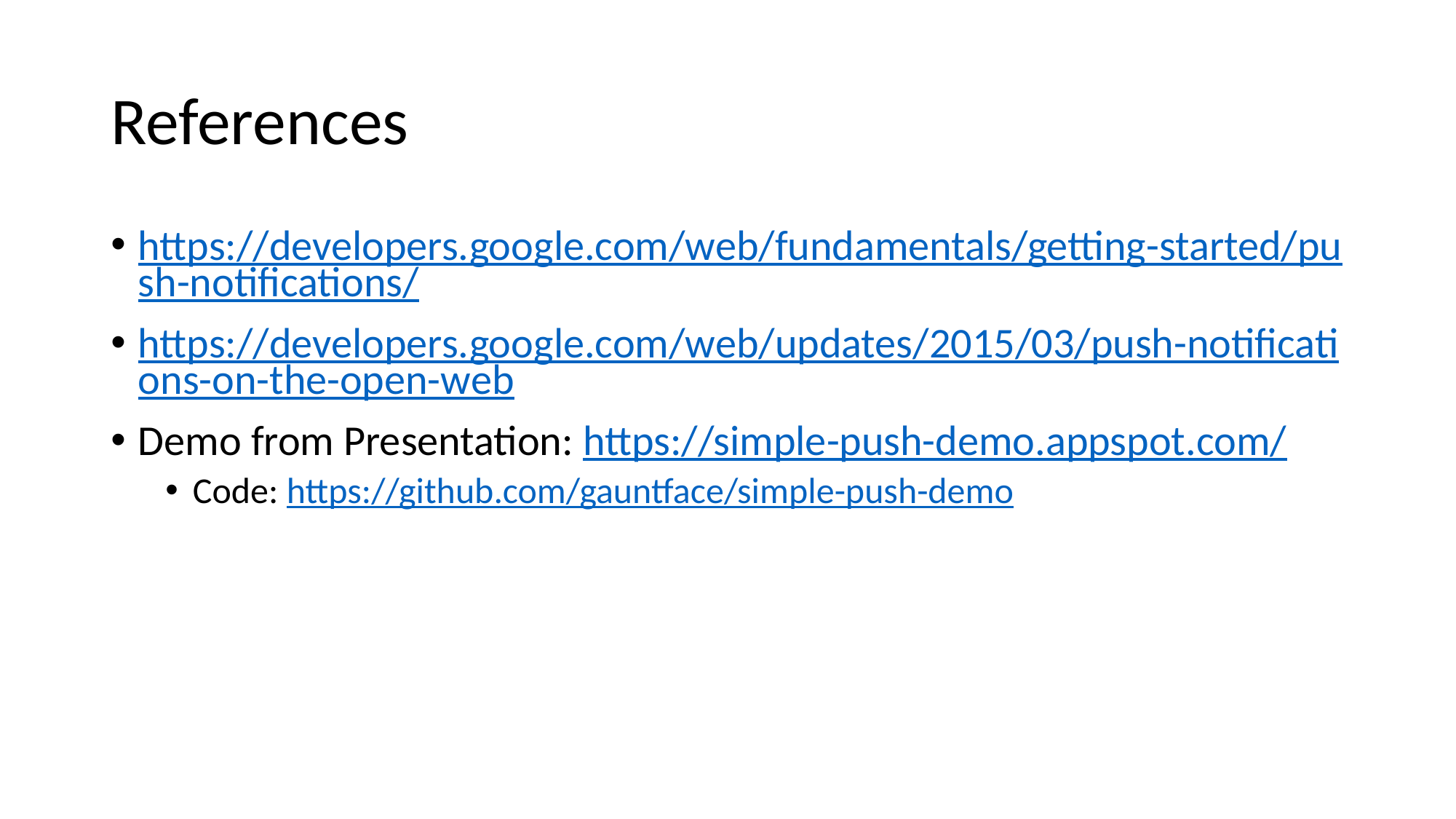

# References
https://developers.google.com/web/fundamentals/getting-started/push-notifications/
https://developers.google.com/web/updates/2015/03/push-notifications-on-the-open-web
Demo from Presentation: https://simple-push-demo.appspot.com/
Code: https://github.com/gauntface/simple-push-demo